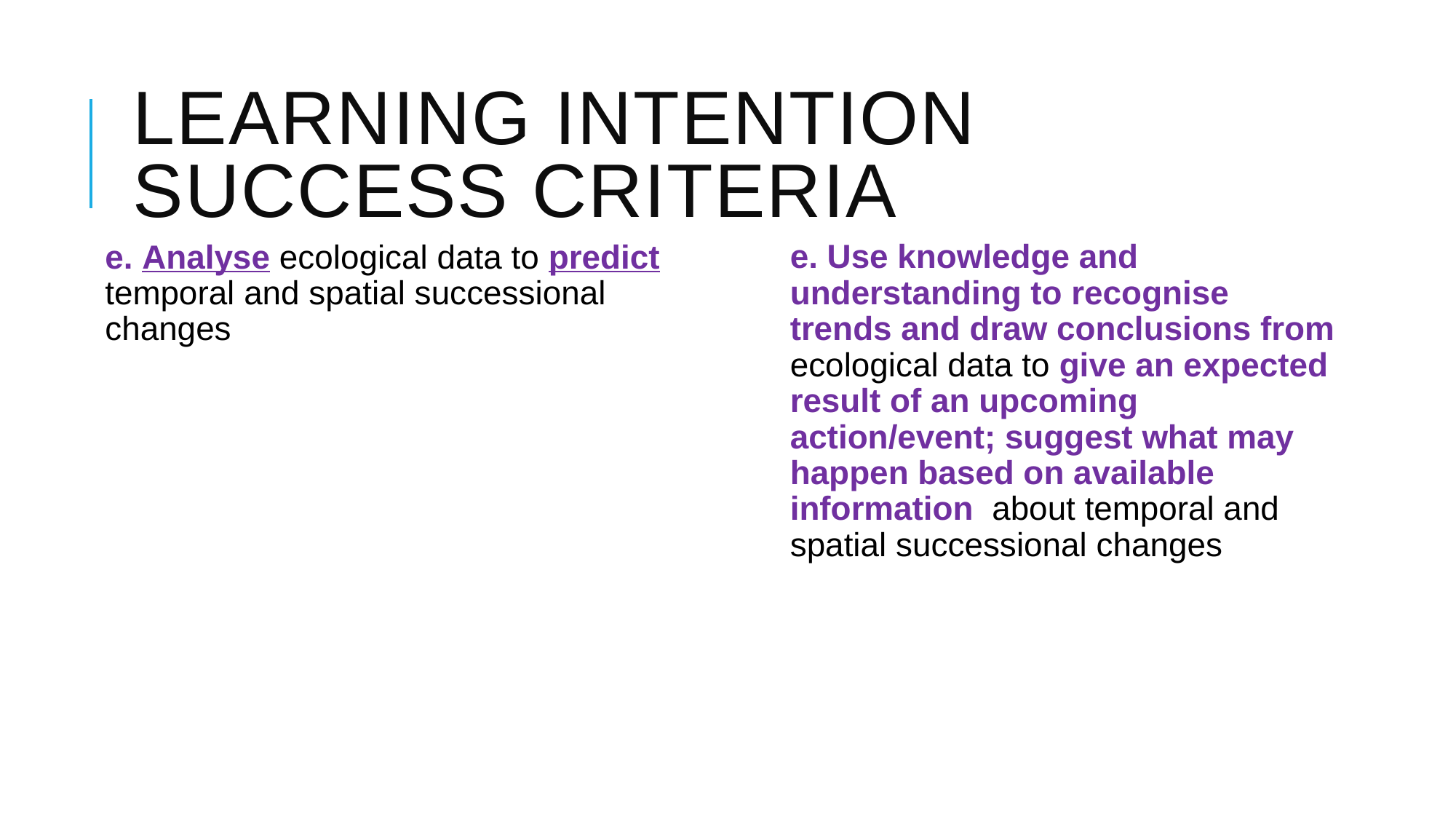

# Learning intention		Success criteria
e. Use knowledge and understanding to recognise trends and draw conclusions from ecological data to give an expected result of an upcoming action/event; suggest what may happen based on available information  about temporal and spatial successional changes
e. Analyse ecological data to predict temporal and spatial successional changes